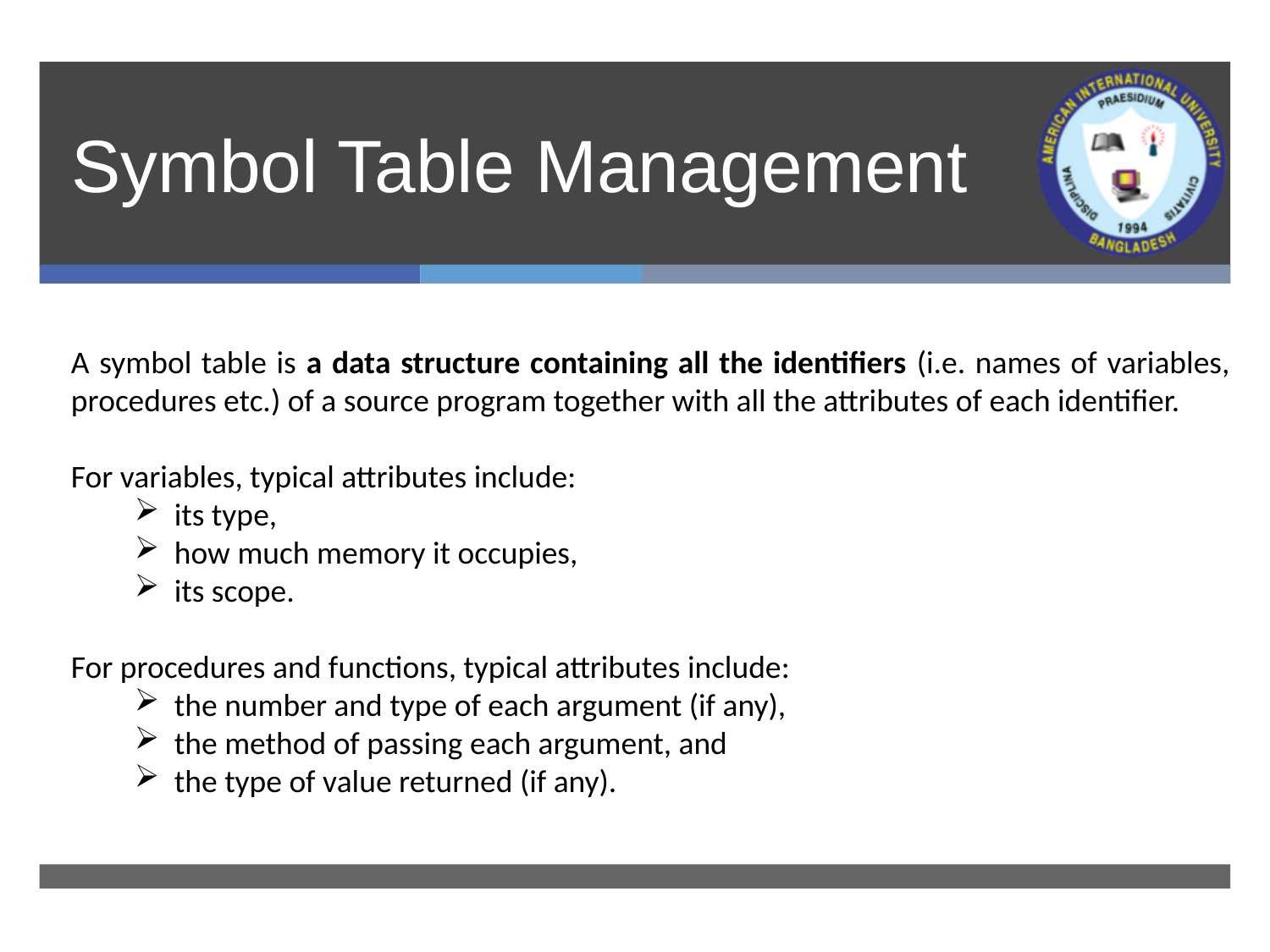

# Symbol Table Management

A symbol table is a data structure containing all the identifiers (i.e. names of variables, procedures etc.) of a source program together with all the attributes of each identifier.

For variables, typical attributes include:
its type,
how much memory it occupies,
its scope.

For procedures and functions, typical attributes include:
the number and type of each argument (if any),
the method of passing each argument, and
the type of value returned (if any).